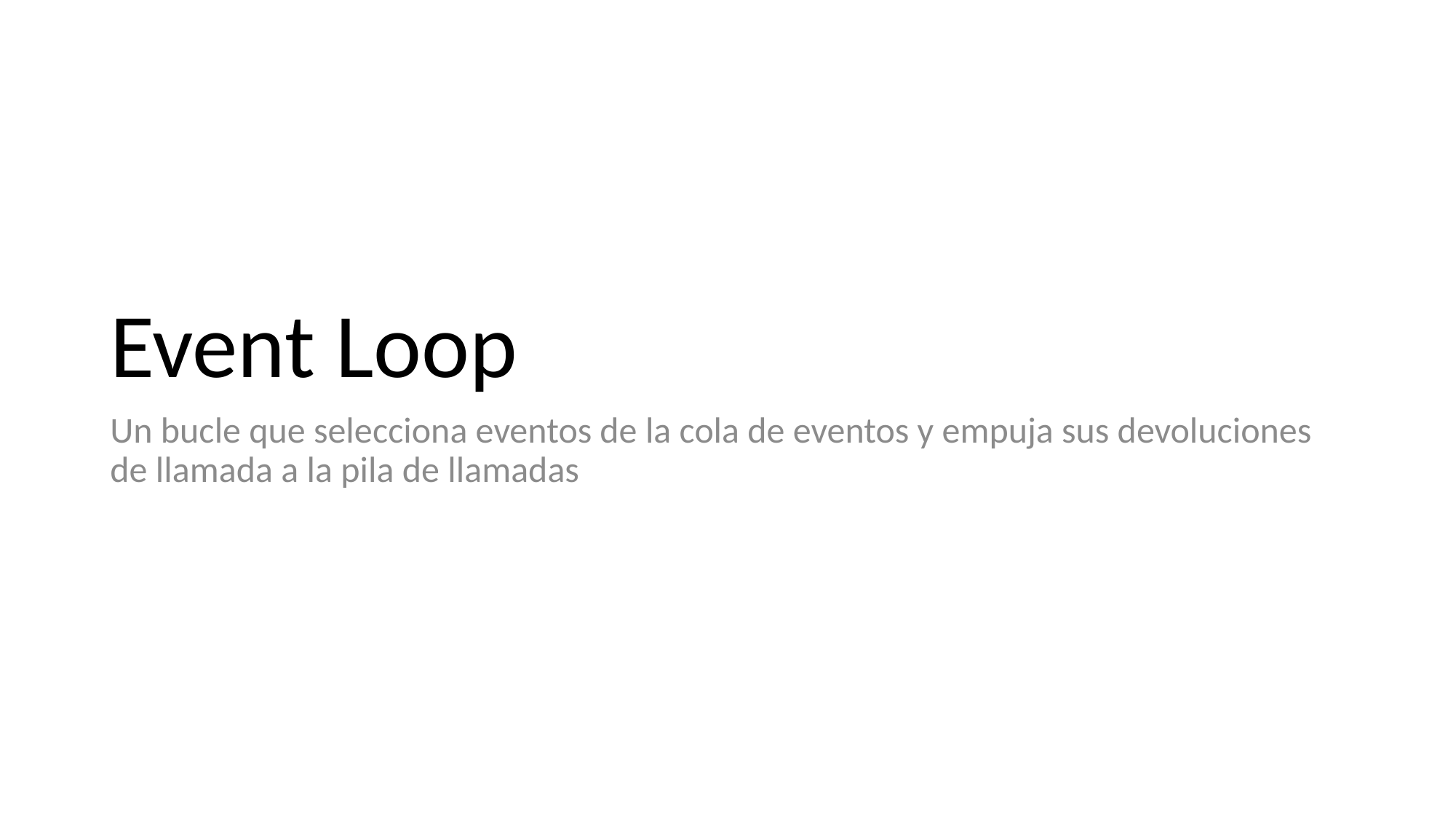

# Event Loop
Un bucle que selecciona eventos de la cola de eventos y empuja sus devoluciones de llamada a la pila de llamadas